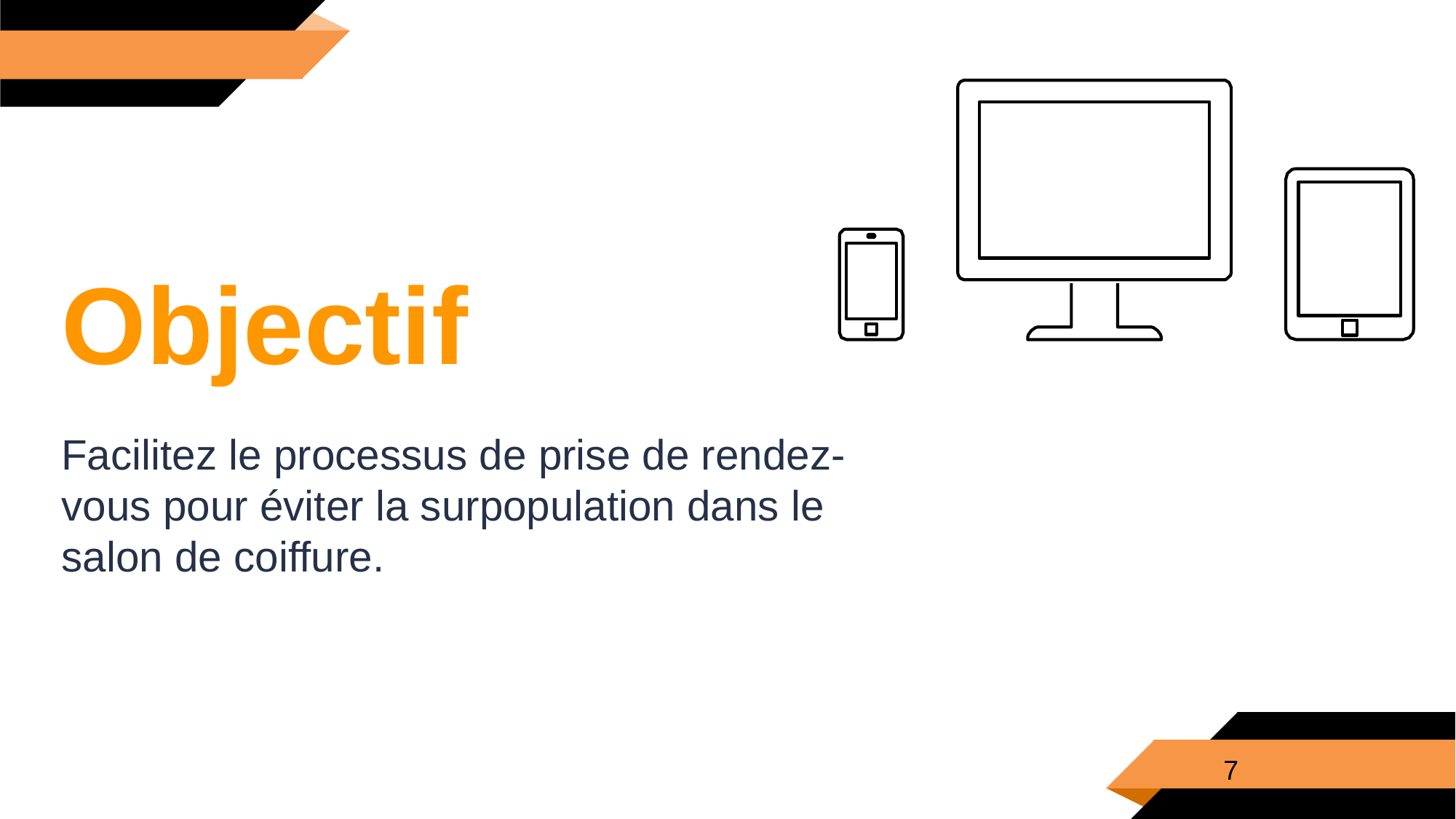

Objectif
Facilitez le processus de prise de rendez-vous pour éviter la surpopulation dans le salon de coiffure.

7